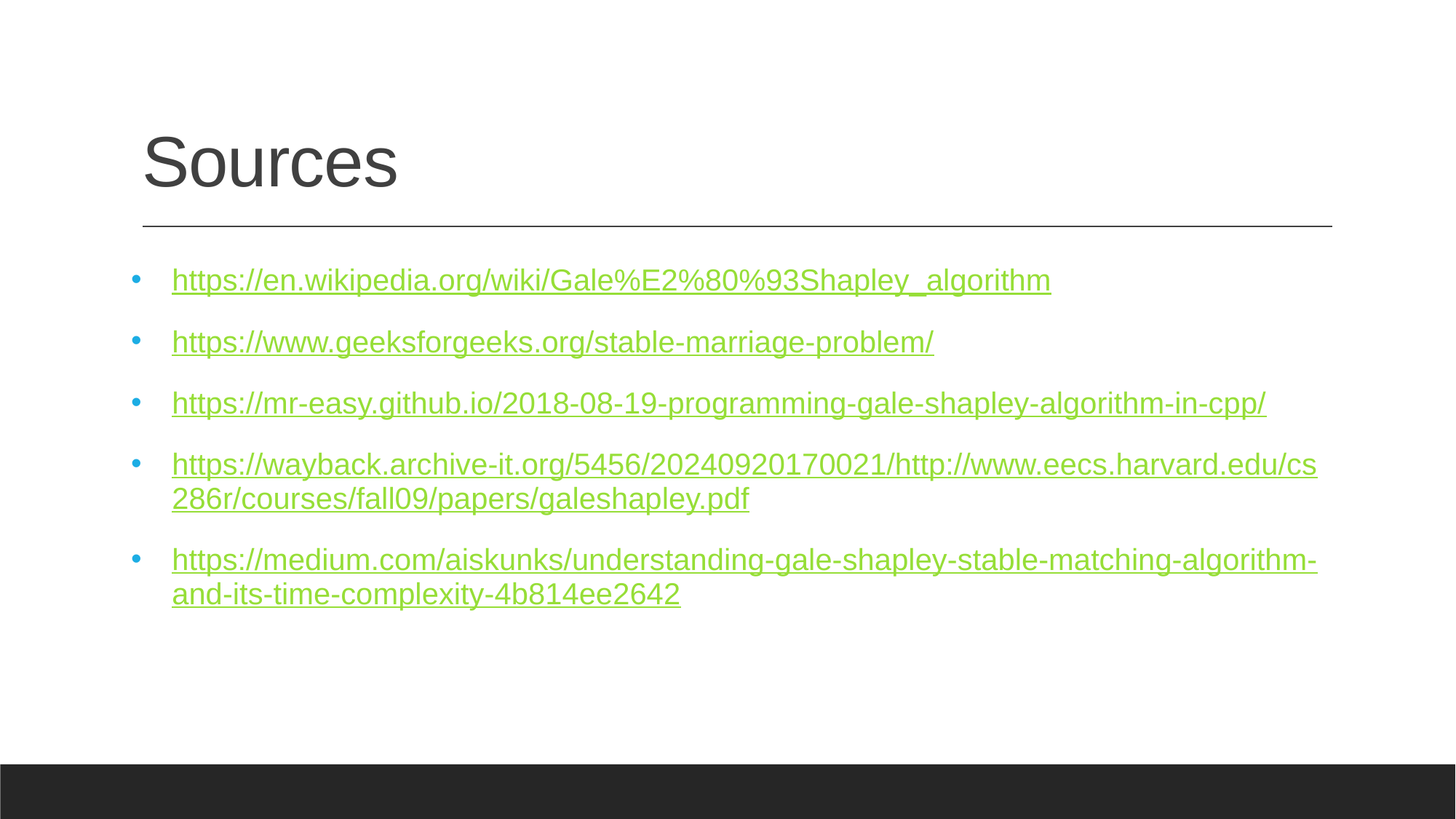

# Sources
https://en.wikipedia.org/wiki/Gale%E2%80%93Shapley_algorithm
https://www.geeksforgeeks.org/stable-marriage-problem/
https://mr-easy.github.io/2018-08-19-programming-gale-shapley-algorithm-in-cpp/
https://wayback.archive-it.org/5456/20240920170021/http://www.eecs.harvard.edu/cs286r/courses/fall09/papers/galeshapley.pdf
https://medium.com/aiskunks/understanding-gale-shapley-stable-matching-algorithm-and-its-time-complexity-4b814ee2642